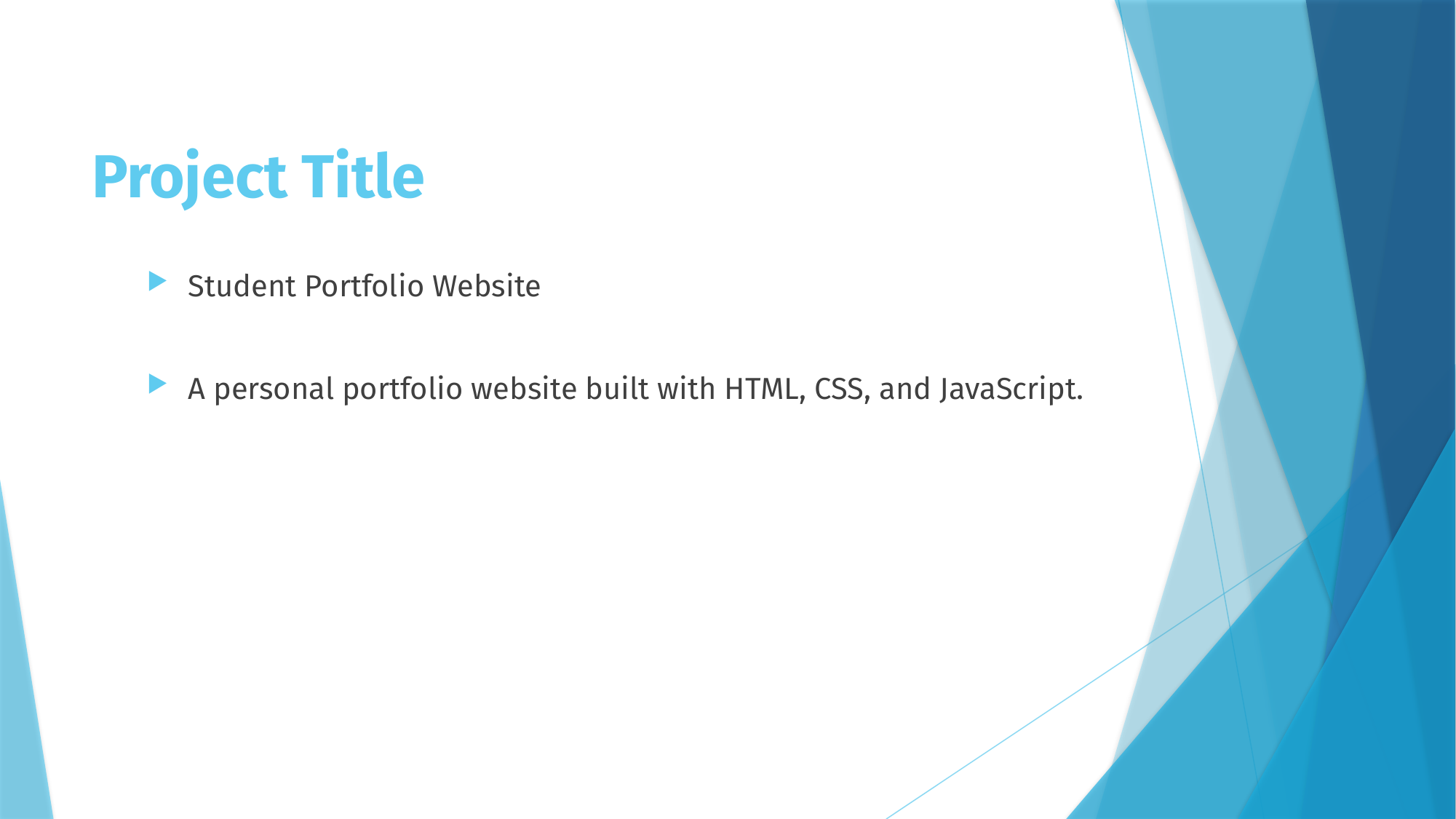

# Project Title
Student Portfolio Website

A personal portfolio website built with HTML, CSS, and JavaScript.